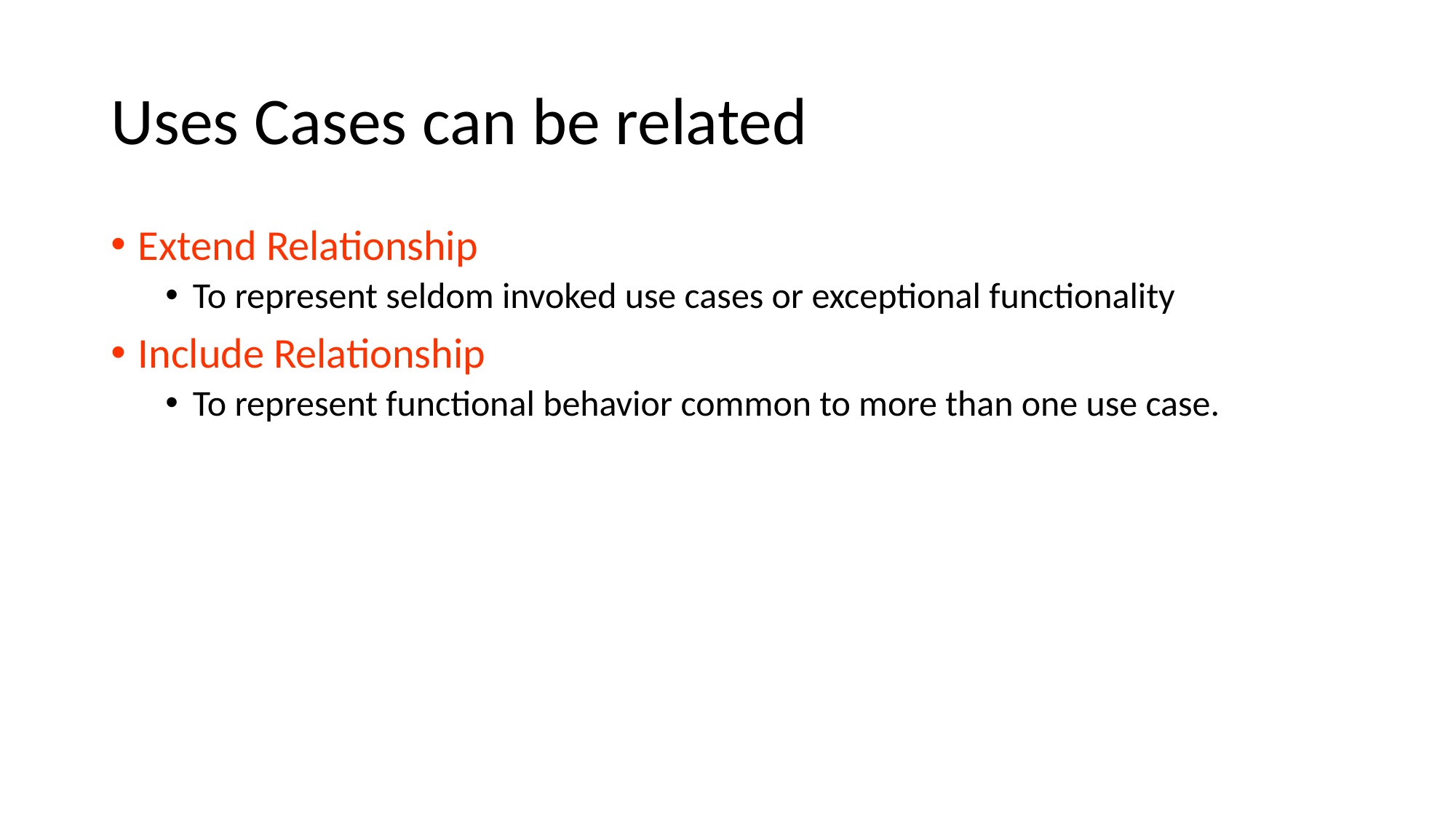

# Uses Cases can be related
Extend Relationship
To represent seldom invoked use cases or exceptional functionality
Include Relationship
To represent functional behavior common to more than one use case.